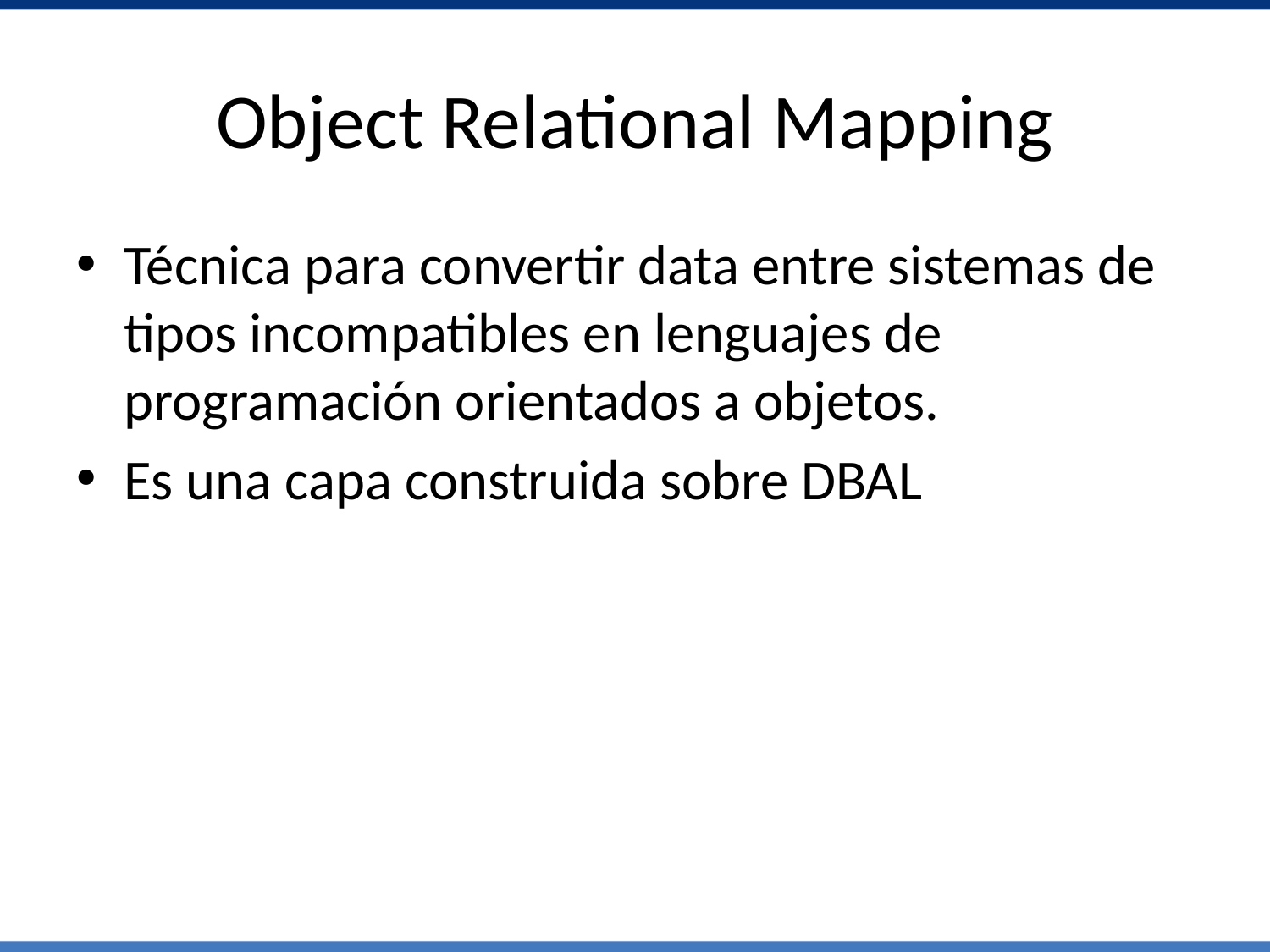

# Object Relational Mapping
Técnica para convertir data entre sistemas de tipos incompatibles en lenguajes de programación orientados a objetos.
Es una capa construida sobre DBAL